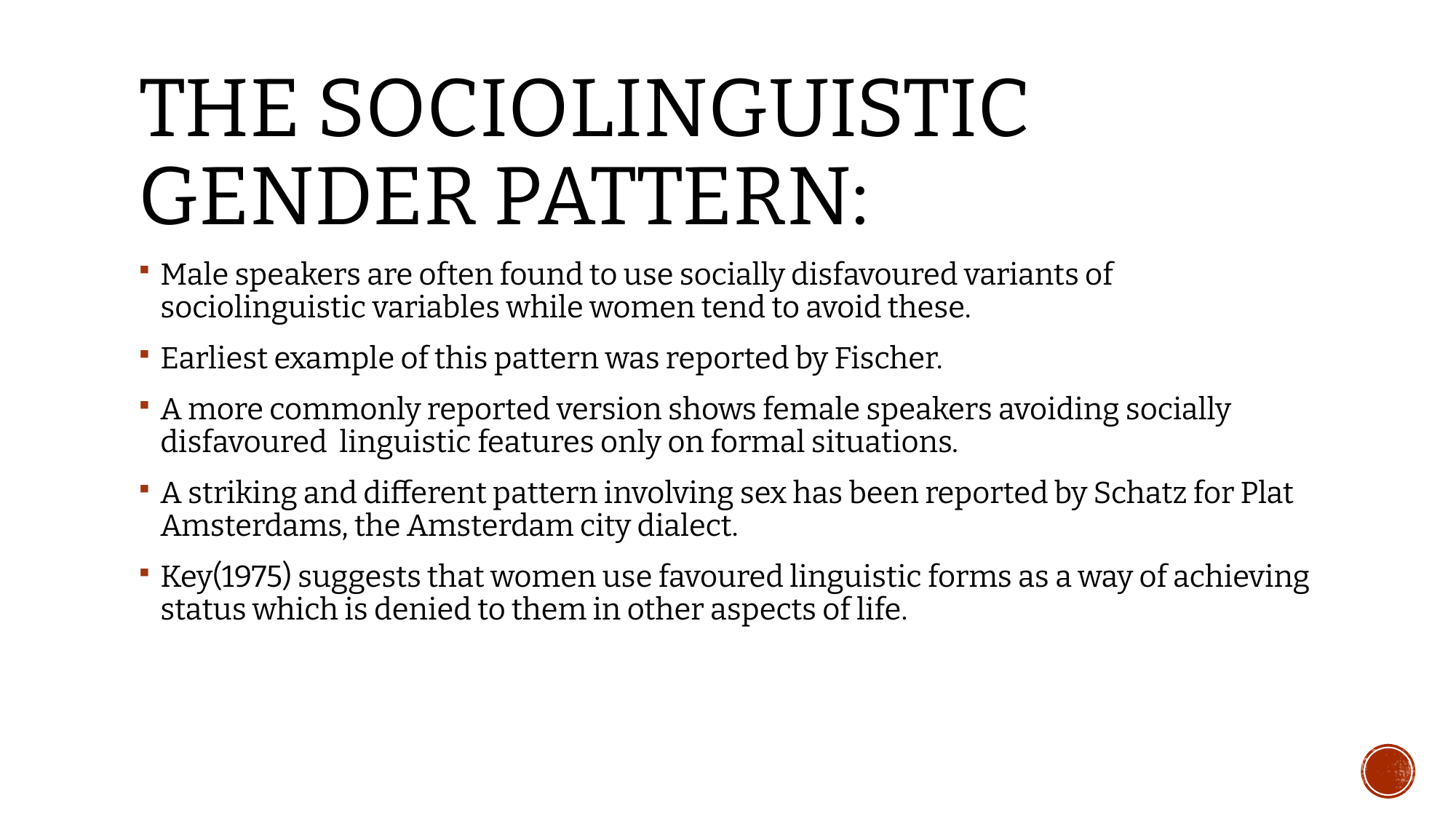

# The sociolinguistic gender pattern:
Male speakers are often found to use socially disfavoured variants of sociolinguistic variables while women tend to avoid these.
Earliest example of this pattern was reported by Fischer.
A more commonly reported version shows female speakers avoiding socially disfavoured  linguistic features only on formal situations.
A striking and different pattern involving sex has been reported by Schatz for Plat Amsterdams, the Amsterdam city dialect.
Key(1975) suggests that women use favoured linguistic forms as a way of achieving status which is denied to them in other aspects of life.